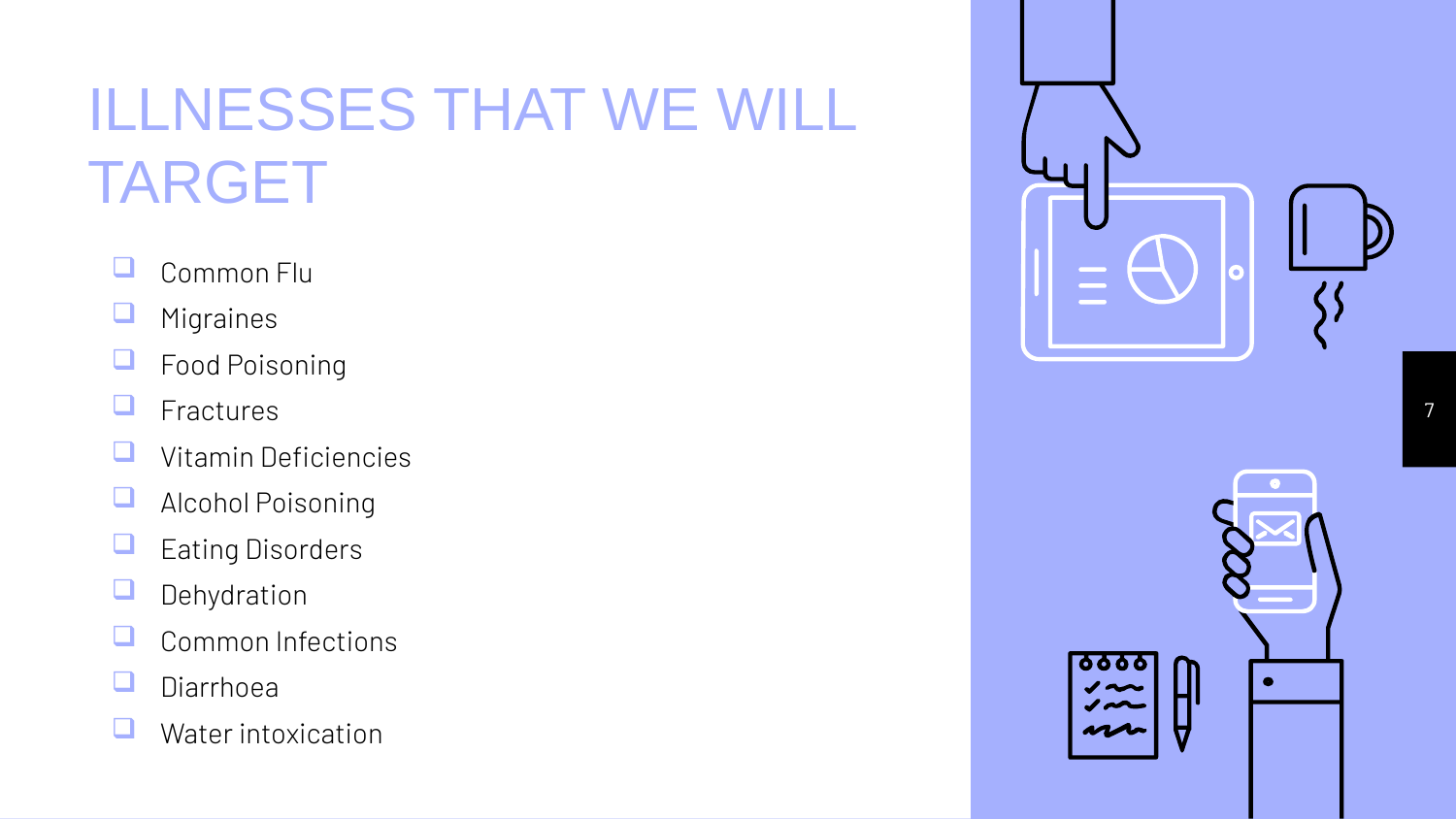

# ILLNESSES THAT WE WILL TARGET
Common Flu
Migraines
Food Poisoning
Fractures
Vitamin Deficiencies
Alcohol Poisoning
Eating Disorders
Dehydration
Common Infections
Diarrhoea
Water intoxication

7